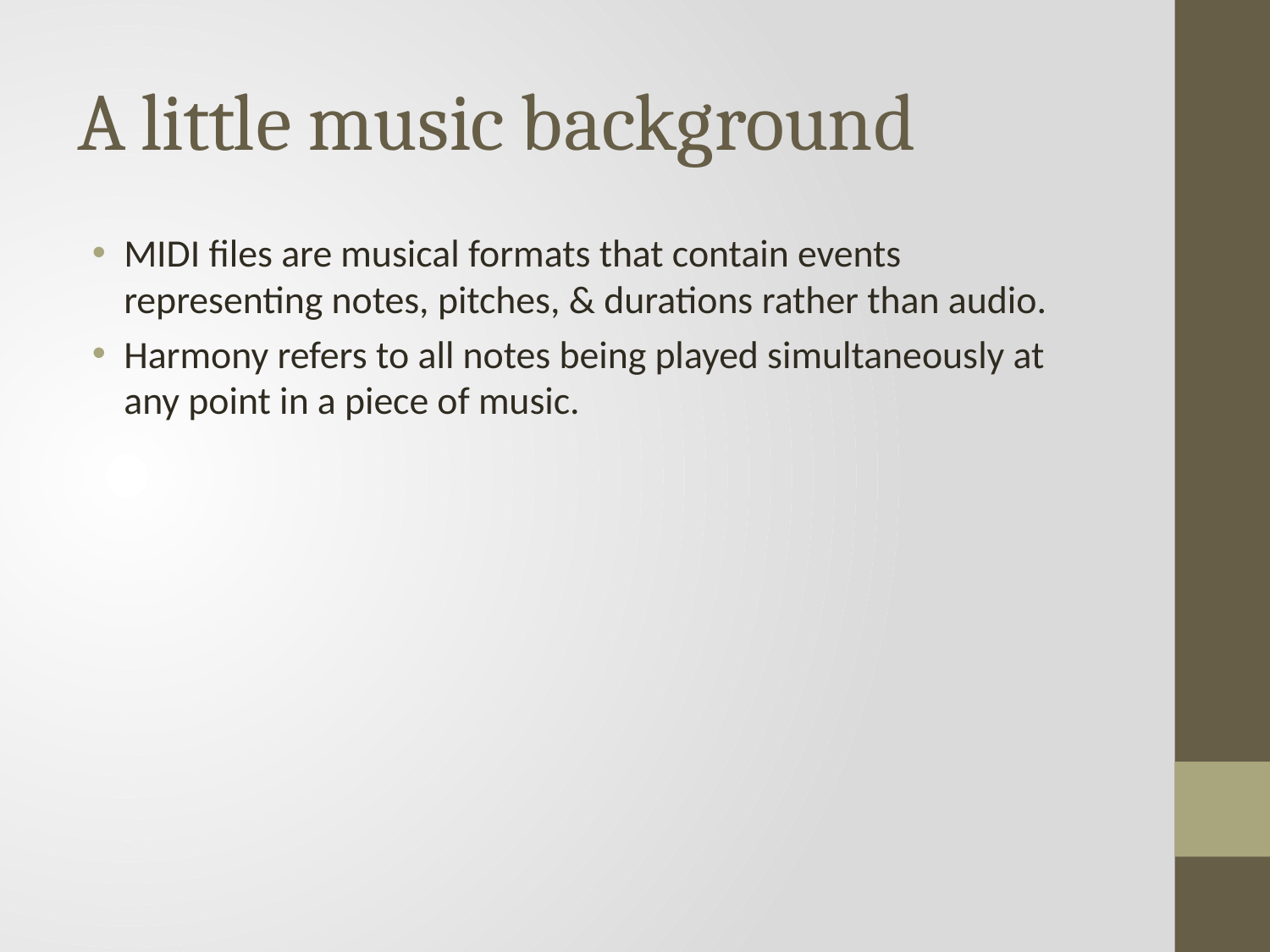

# A little music background
MIDI files are musical formats that contain events representing notes, pitches, & durations rather than audio.
Harmony refers to all notes being played simultaneously at any point in a piece of music.